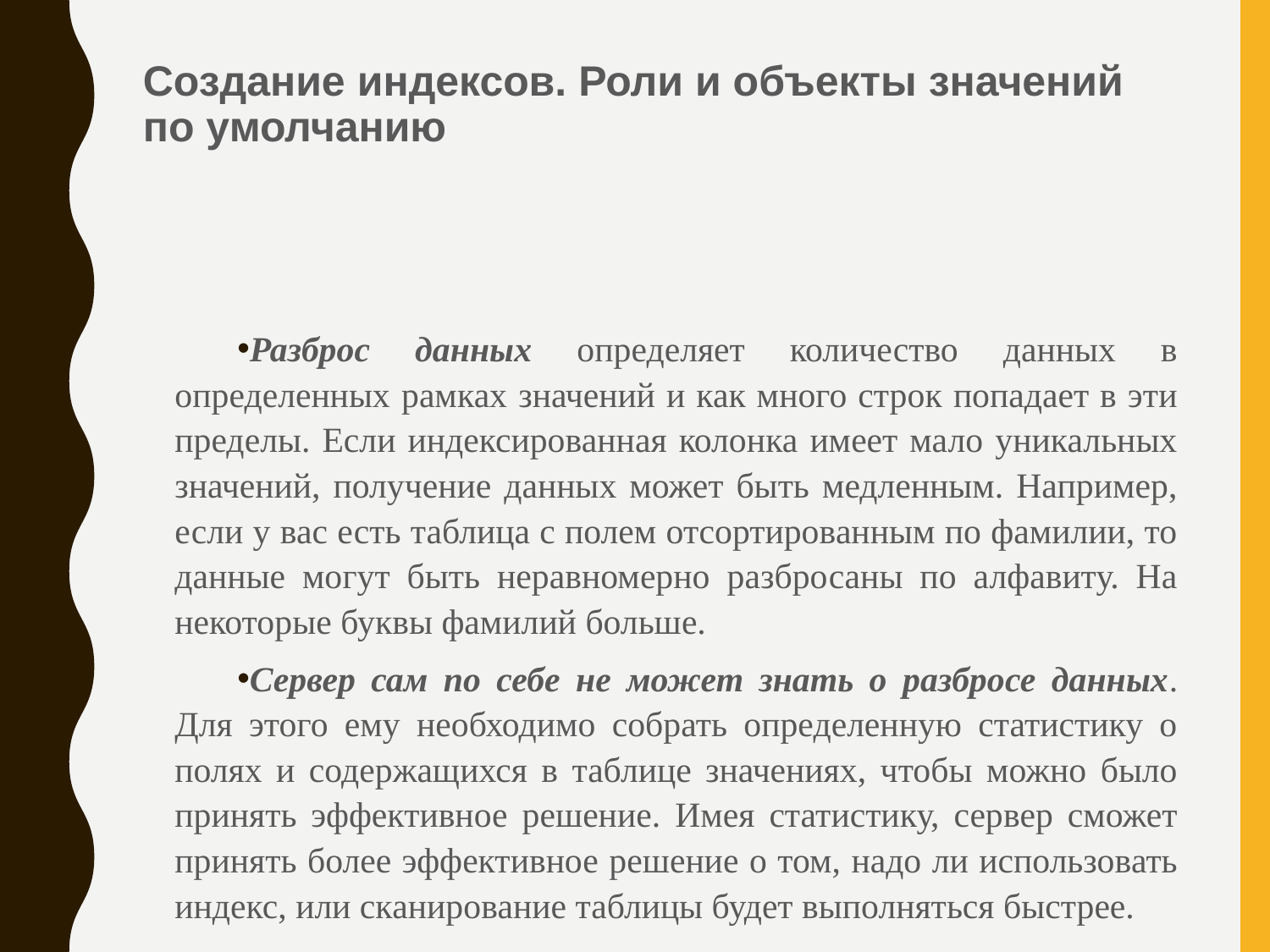

# Создание индексов. Роли и объекты значений по умолчанию
Разброс данных определяет количество данных в определенных рамках значений и как много строк попадает в эти пределы. Если индексированная колонка имеет мало уникальных значений, получение данных может быть медленным. Например, если у вас есть таблица с полем отсортированным по фамилии, то данные могут быть неравномерно разбросаны по алфавиту. На некоторые буквы фамилий больше.
Сервер сам по себе не может знать о разбросе данных. Для этого ему необходимо собрать определенную статистику о полях и содержащихся в таблице значениях, чтобы можно было принять эффективное решение. Имея статистику, сервер сможет принять более эффективное решение о том, надо ли использовать индекс, или сканирование таблицы будет выполняться быстрее.